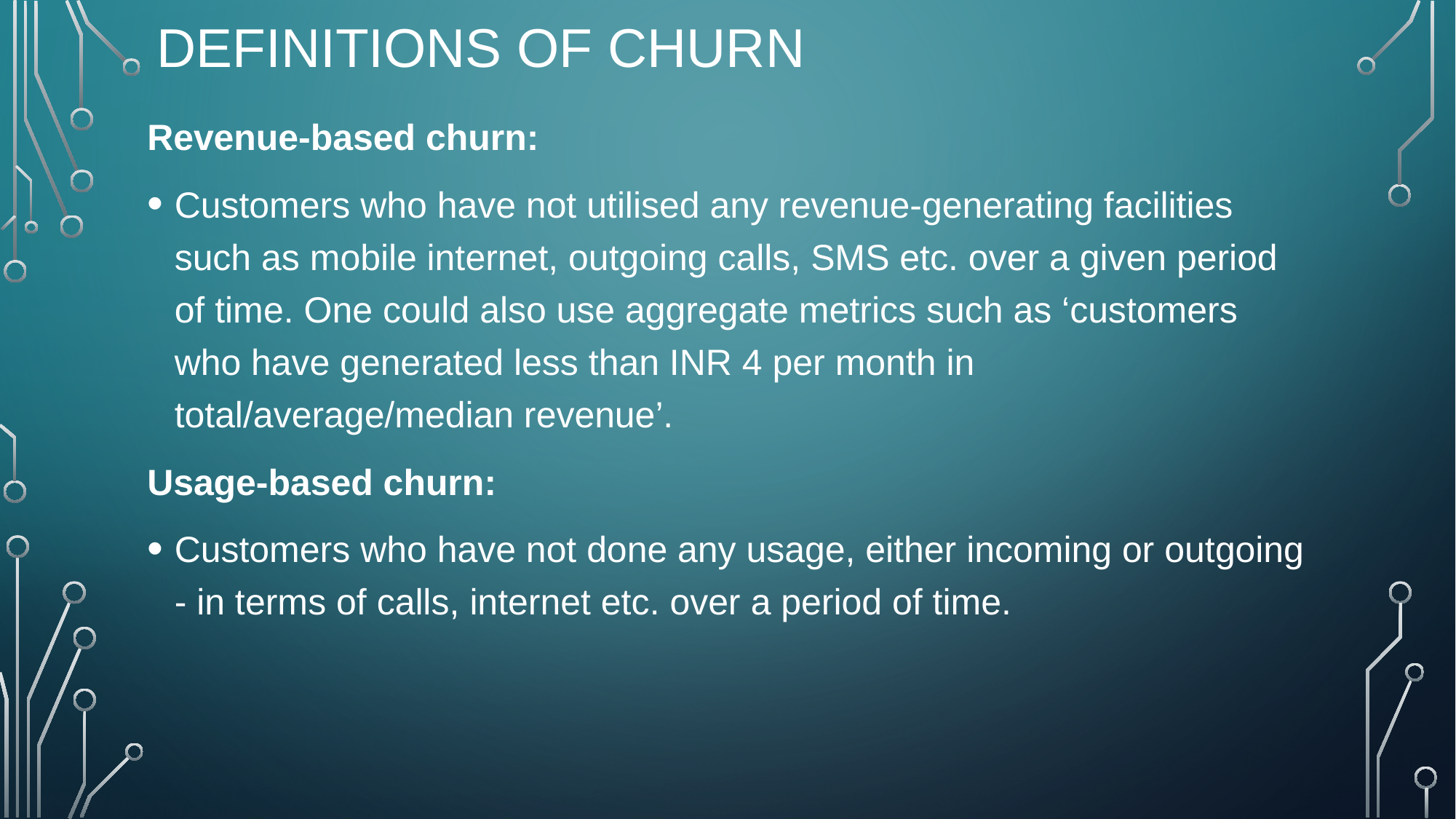

# Definitions of churn
Revenue-based churn:
Customers who have not utilised any revenue-generating facilities such as mobile internet, outgoing calls, SMS etc. over a given period of time. One could also use aggregate metrics such as ‘customers who have generated less than INR 4 per month in total/average/median revenue’.
Usage-based churn:
Customers who have not done any usage, either incoming or outgoing - in terms of calls, internet etc. over a period of time.